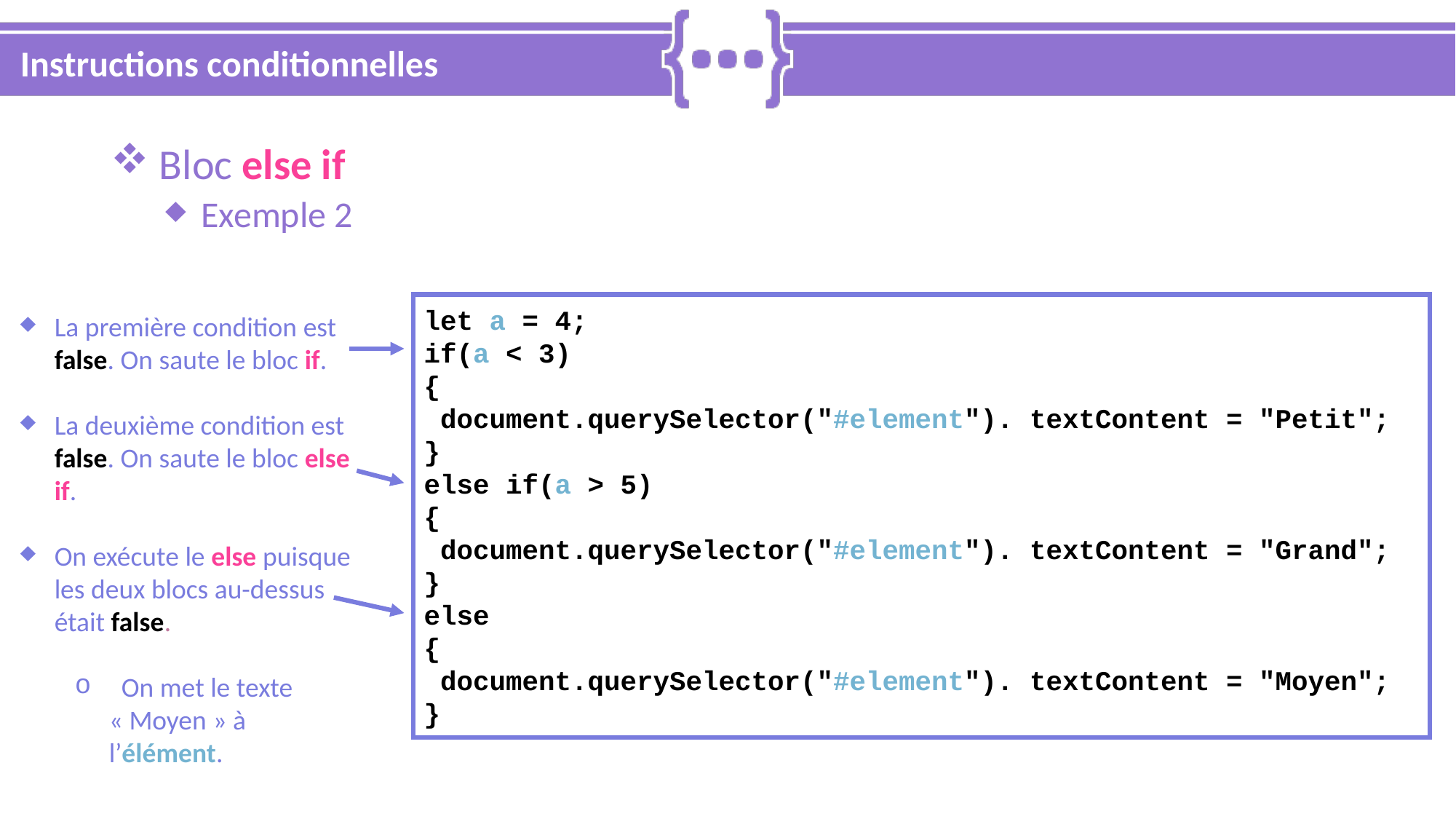

# Instructions conditionnelles
 Bloc else if
 Exemple 2
let a = 4;
if(a < 3)
{
 document.querySelector("#element"). textContent = "Petit";
}
else if(a > 5)
{
 document.querySelector("#element"). textContent = "Grand";
}
else
{
 document.querySelector("#element"). textContent = "Moyen";
}
La première condition est false. On saute le bloc if.

La deuxième condition est false. On saute le bloc else if.

On exécute le else puisque les deux blocs au-dessus était false.

  On met le texte « Moyen » à l’élément.